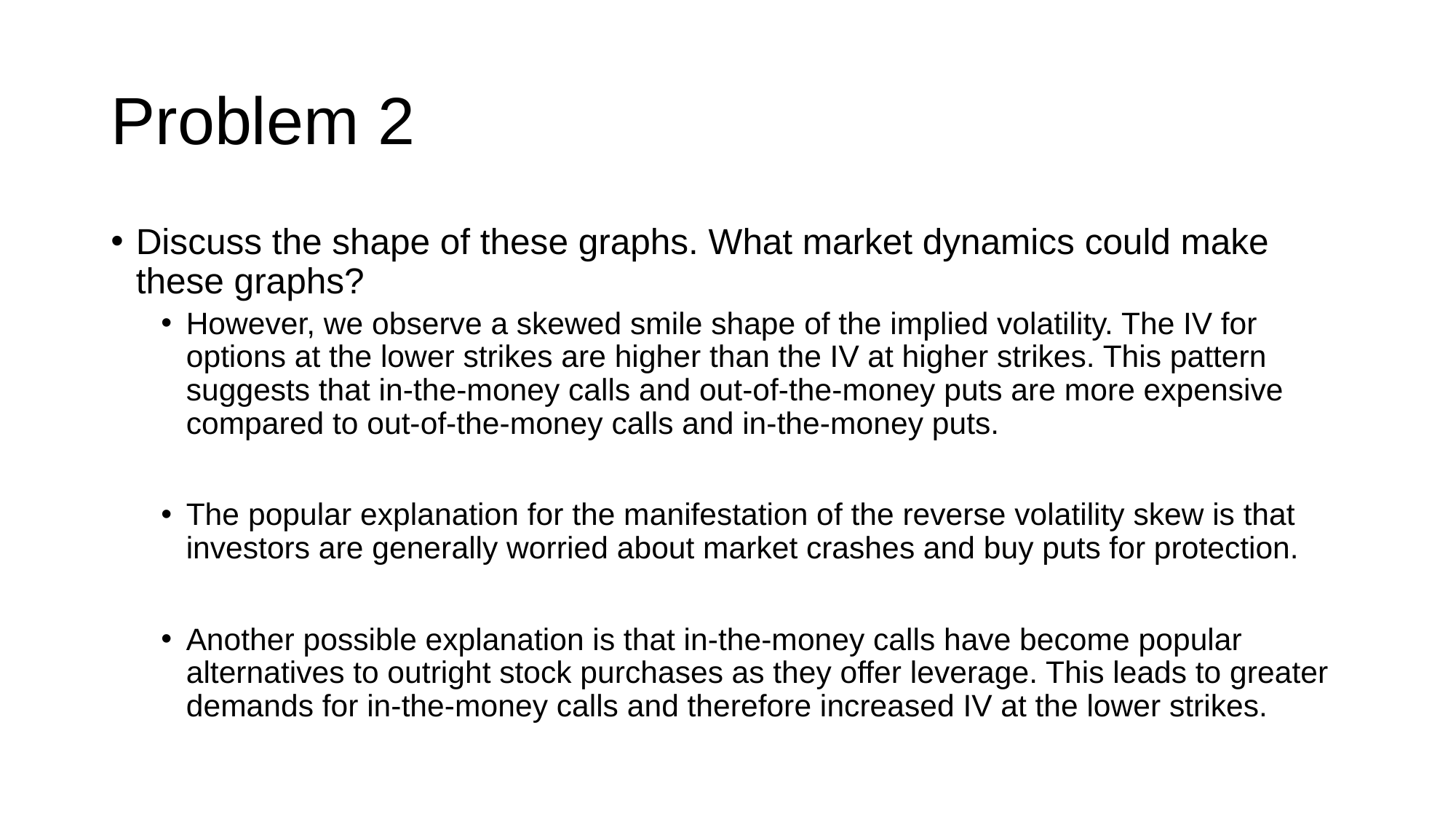

# Problem 2
Discuss the shape of these graphs. What market dynamics could make these graphs?
However, we observe a skewed smile shape of the implied volatility. The IV for options at the lower strikes are higher than the IV at higher strikes. This pattern suggests that in-the-money calls and out-of-the-money puts are more expensive compared to out-of-the-money calls and in-the-money puts.

The popular explanation for the manifestation of the reverse volatility skew is that investors are generally worried about market crashes and buy puts for protection.

Another possible explanation is that in-the-money calls have become popular alternatives to outright stock purchases as they offer leverage. This leads to greater demands for in-the-money calls and therefore increased IV at the lower strikes.